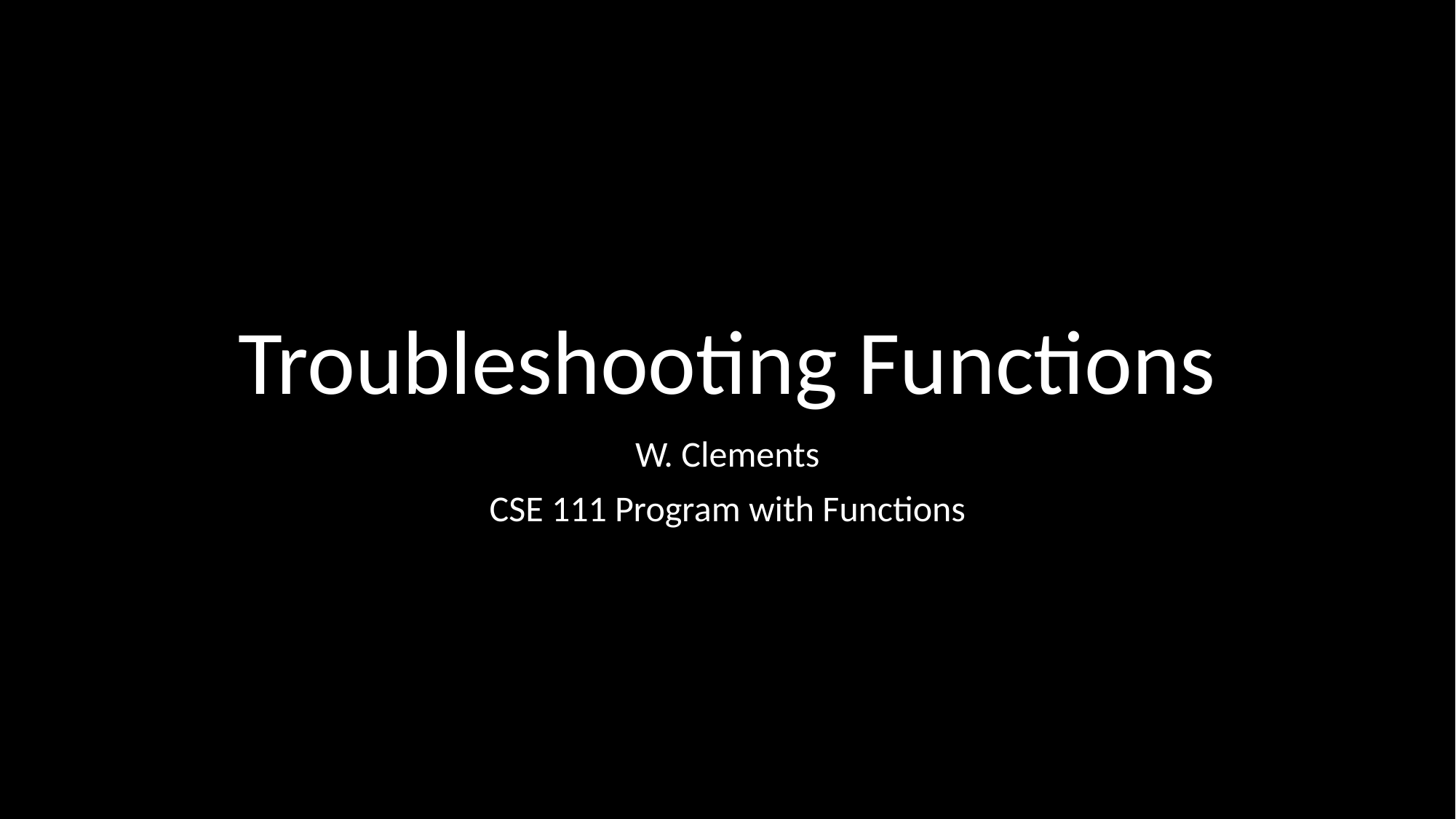

# Troubleshooting Functions
W. Clements
CSE 111 Program with Functions